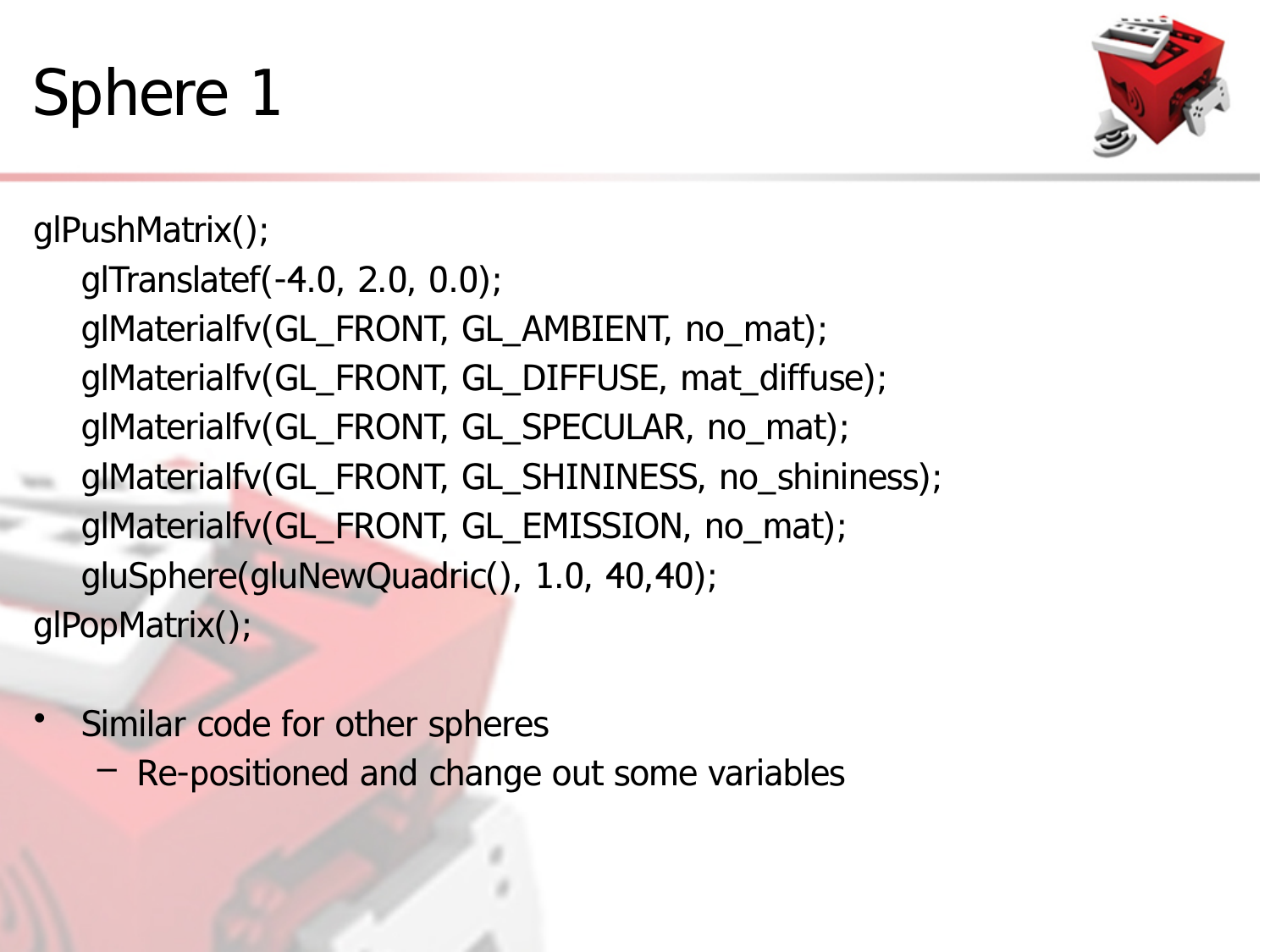

# Sphere 1
glPushMatrix();
	glTranslatef(-4.0, 2.0, 0.0);
	glMaterialfv(GL_FRONT, GL_AMBIENT, no_mat);
	glMaterialfv(GL_FRONT, GL_DIFFUSE, mat_diffuse);
	glMaterialfv(GL_FRONT, GL_SPECULAR, no_mat);
	glMaterialfv(GL_FRONT, GL_SHININESS, no_shininess);
	glMaterialfv(GL_FRONT, GL_EMISSION, no_mat);
	gluSphere(gluNewQuadric(), 1.0, 40,40);
glPopMatrix();

Similar code for other spheres
Re-positioned and change out some variables